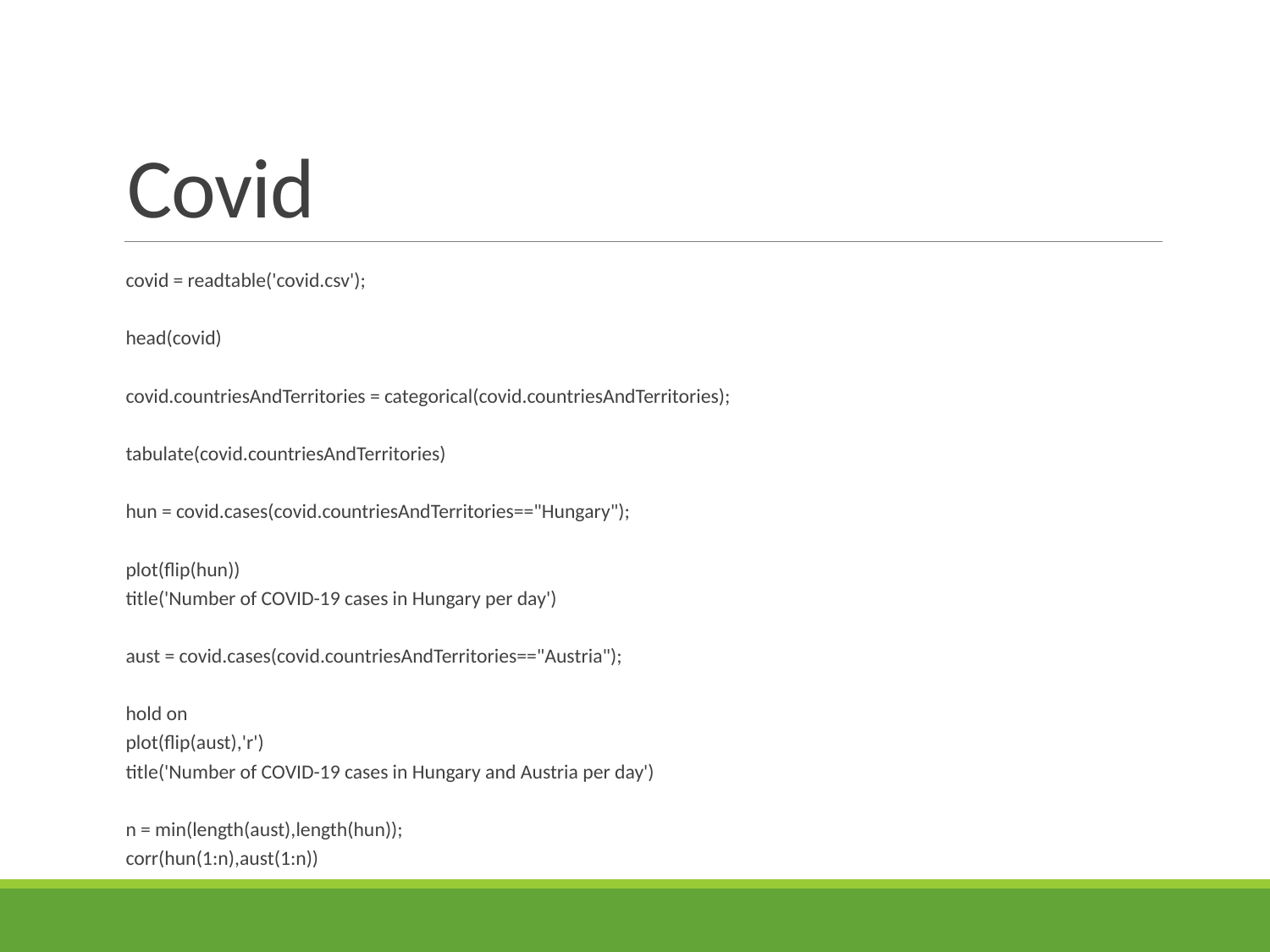

# Covid
covid = readtable('covid.csv');

head(covid)

covid.countriesAndTerritories = categorical(covid.countriesAndTerritories);

tabulate(covid.countriesAndTerritories)

hun = covid.cases(covid.countriesAndTerritories=="Hungary");

plot(flip(hun))
title('Number of COVID-19 cases in Hungary per day')

aust = covid.cases(covid.countriesAndTerritories=="Austria");

hold on
plot(flip(aust),'r')
title('Number of COVID-19 cases in Hungary and Austria per day')

n = min(length(aust),length(hun));
corr(hun(1:n),aust(1:n))